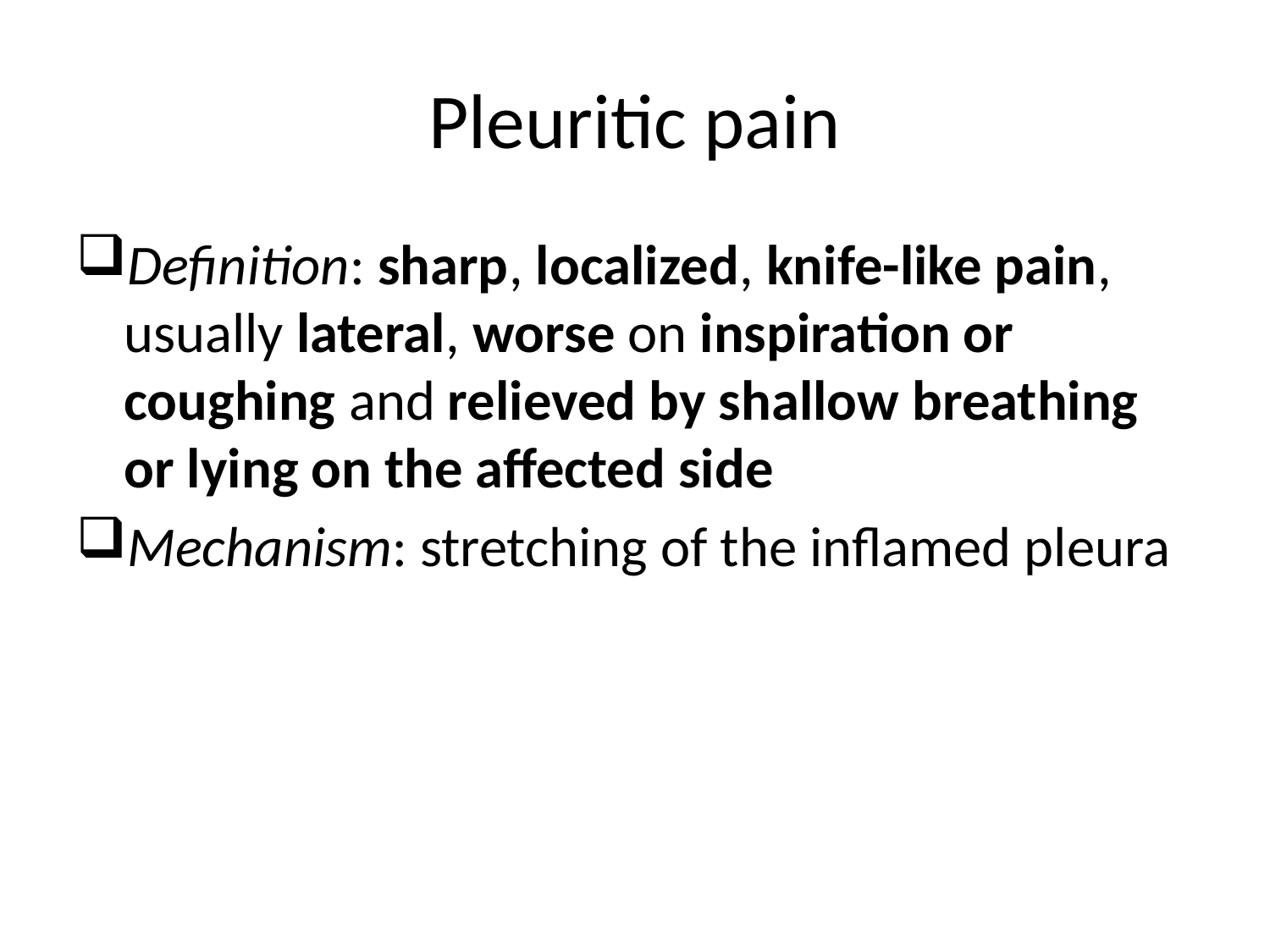

# Pleuritic pain
Definition: sharp, localized, knife-like pain, usually lateral, worse on inspiration or coughing and relieved by shallow breathing or lying on the affected side
Mechanism: stretching of the inflamed pleura